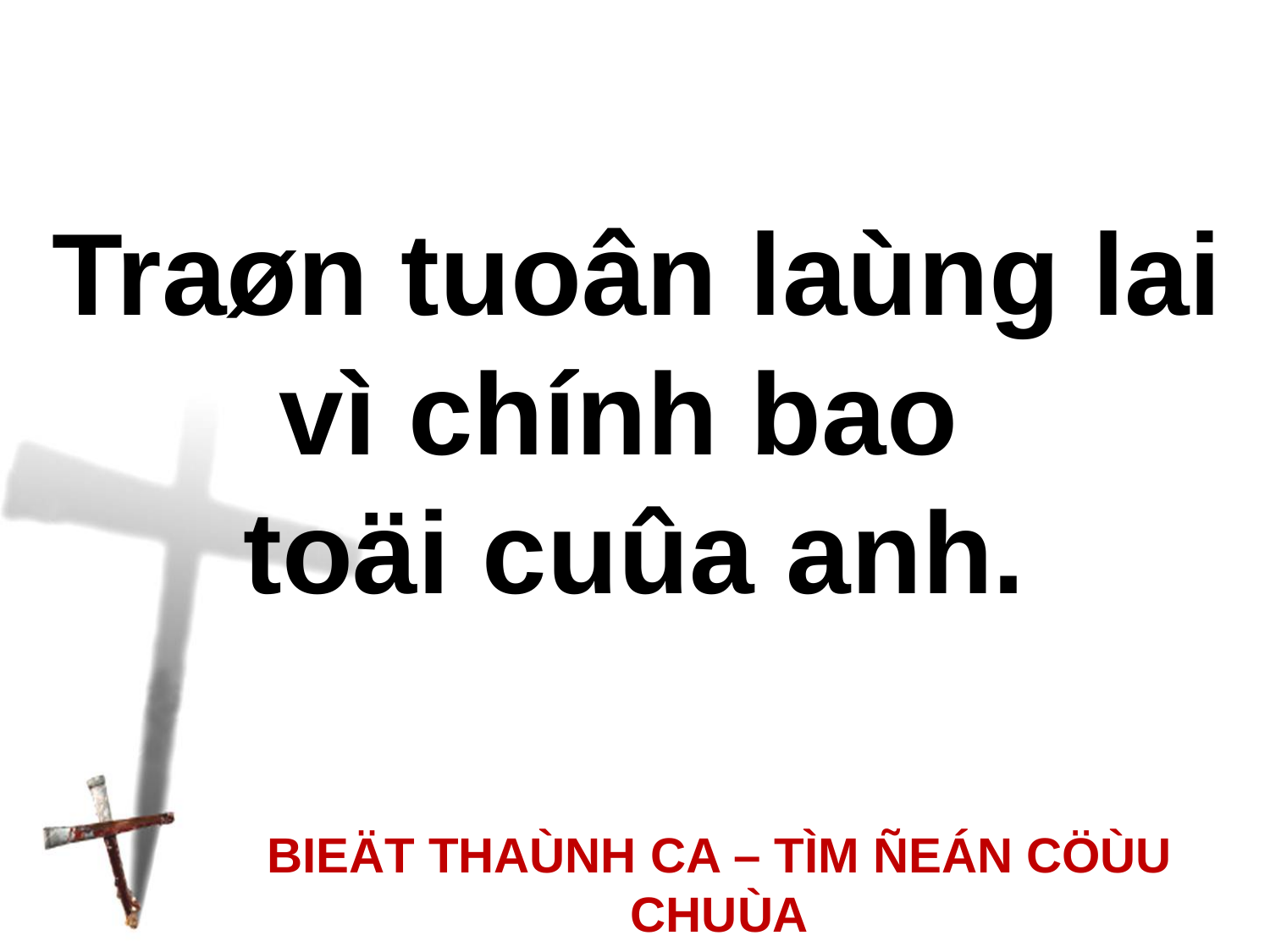

Traøn tuoân laùng lai
vì chính bao
toäi cuûa anh.
BIEÄT THAÙNH CA – TÌM ÑEÁN CÖÙU CHUÙA